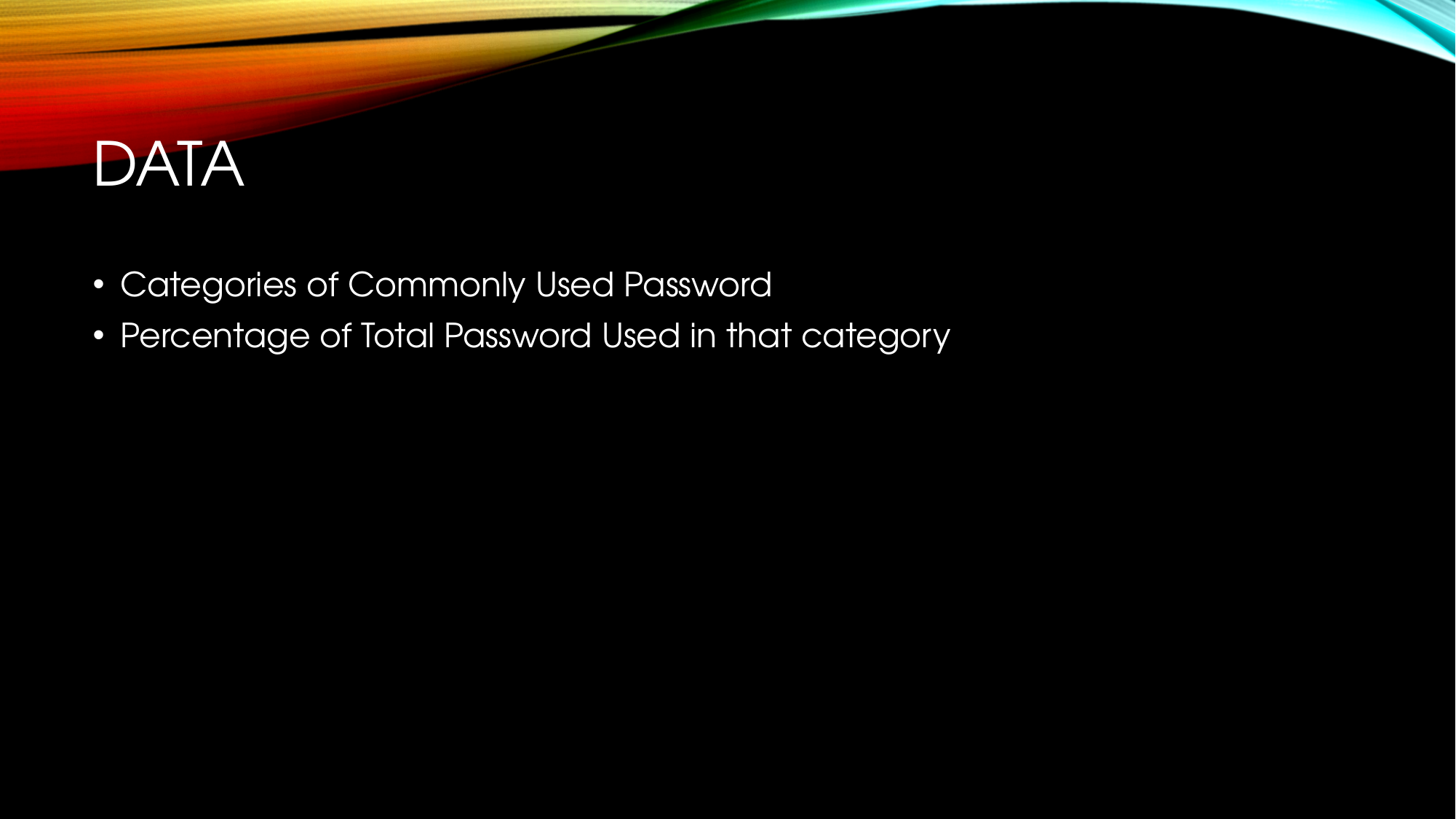

# Data
Categories of Commonly Used Password
Percentage of Total Password Used in that category